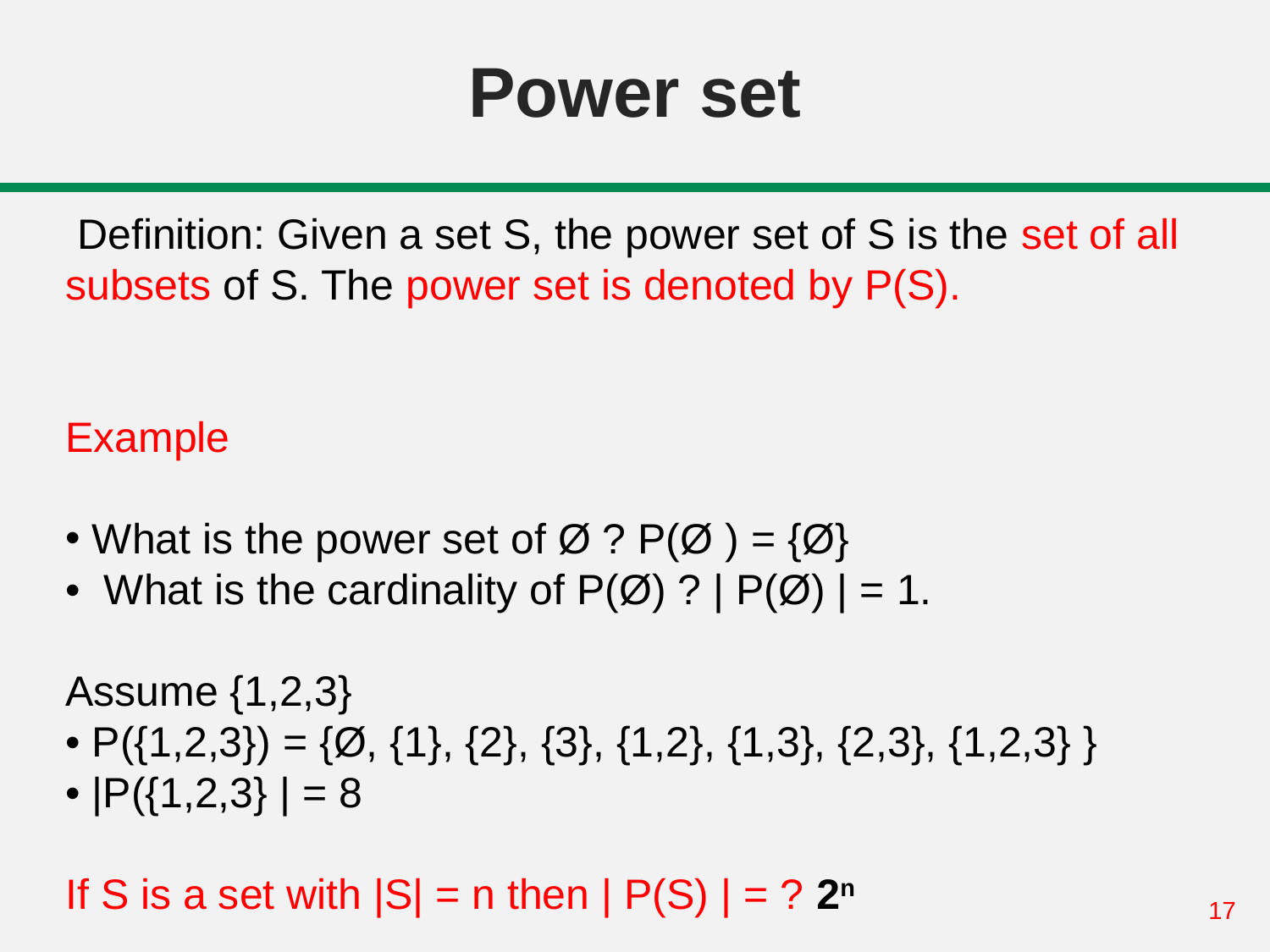

# Power set
 Definition: Given a set S, the power set of S is the set of all subsets of S. The power set is denoted by P(S).

Example

 What is the power set of Ø ? P(Ø ) = {Ø}
•  What is the cardinality of P(Ø) ? | P(Ø) | = 1.

Assume {1,2,3}
• P({1,2,3}) = {Ø, {1}, {2}, {3}, {1,2}, {1,3}, {2,3}, {1,2,3} }
• |P({1,2,3} | = 8

If S is a set with |S| = n then | P(S) | = ? 2n